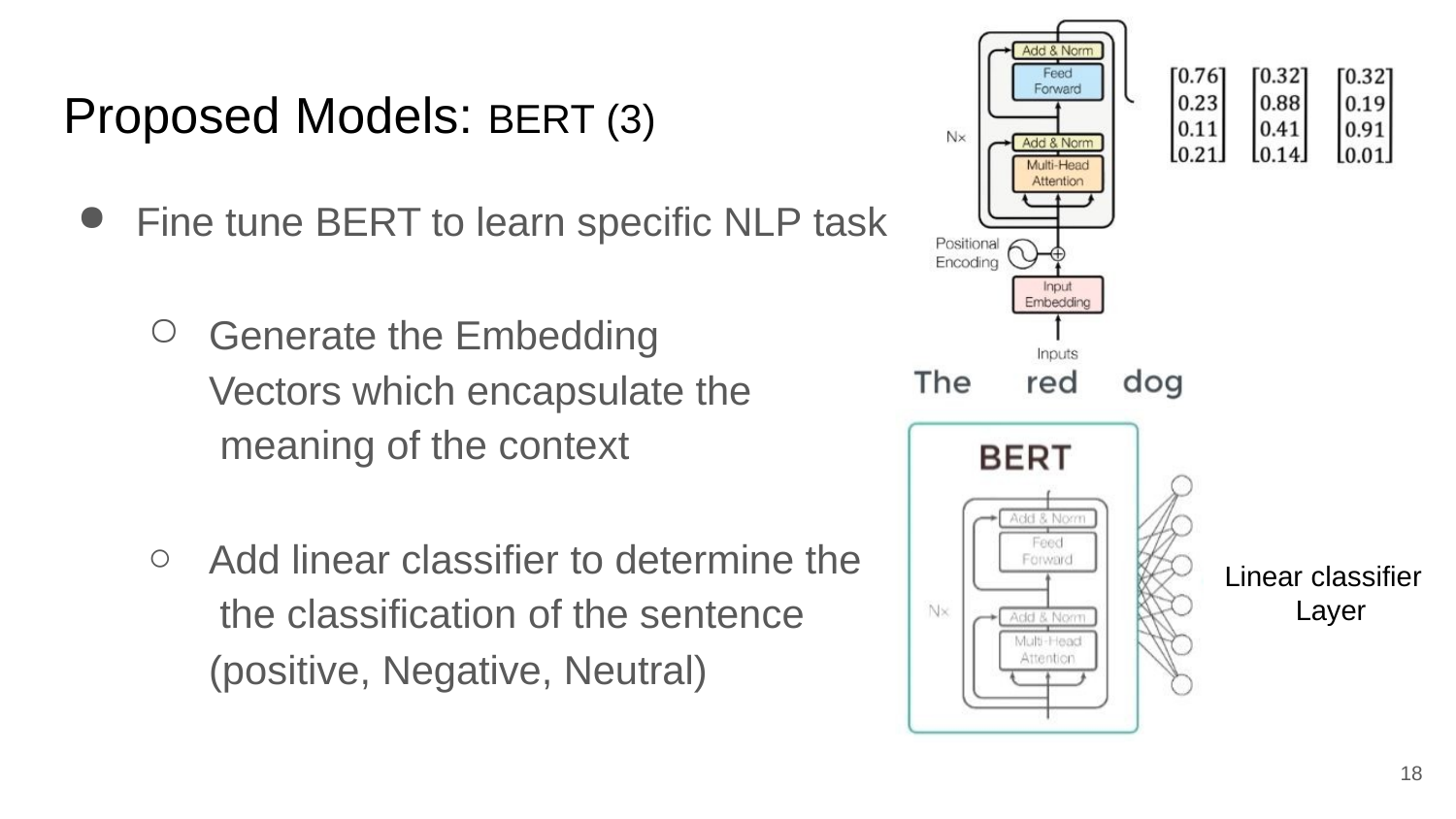

# Proposed Models: BERT (3)
Fine tune BERT to learn specific NLP task

Generate the Embedding  Vectors which encapsulate the  meaning of the context

Add linear classifier to determine the  the classification of the sentence  (positive, Negative, Neutral)
Linear classifier  Layer
18